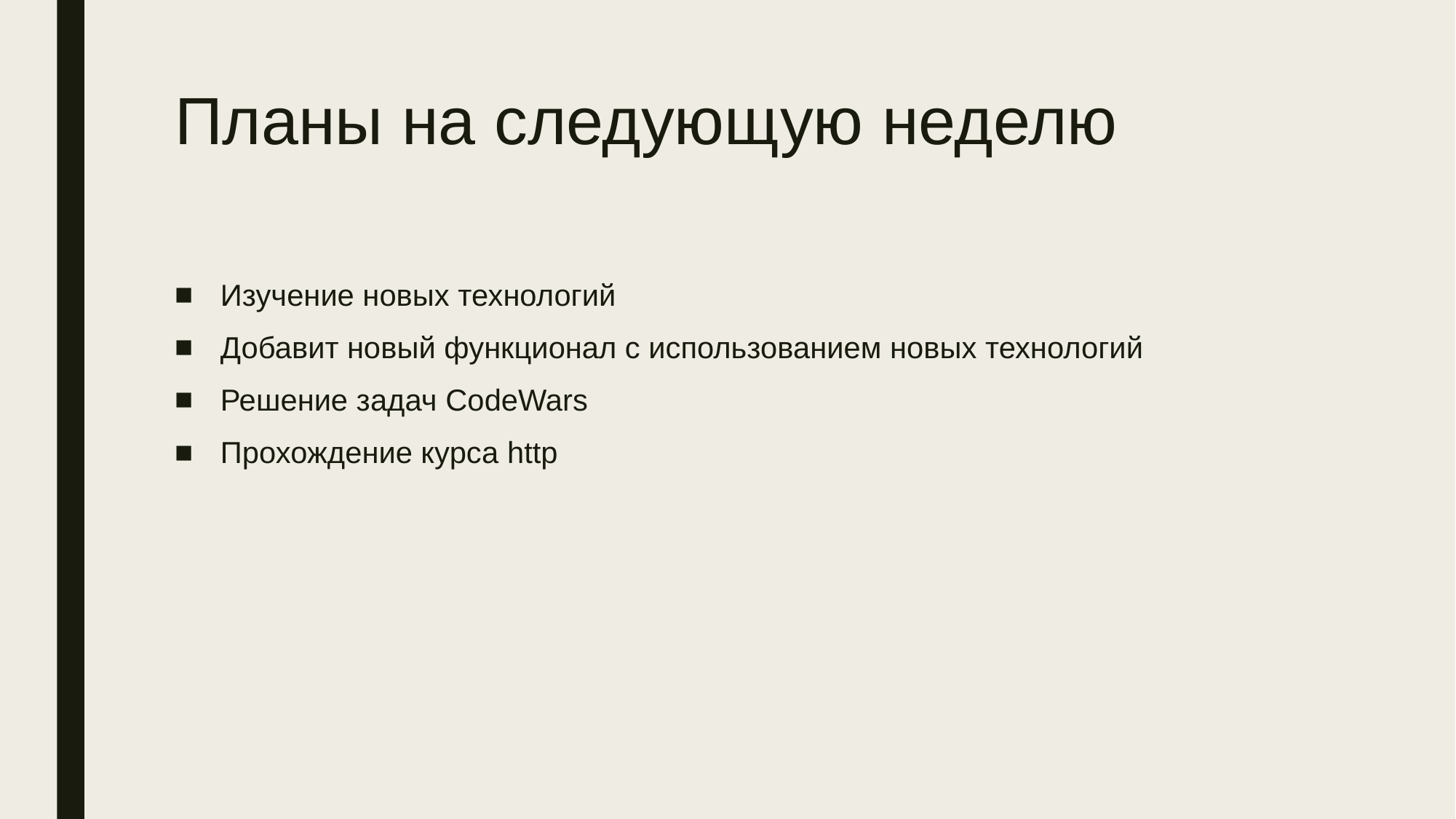

# Планы на следующую неделю
Изучение новых технологий
Добавит новый функционал с использованием новых технологий
Решение задач CodeWars
Прохождение курса http